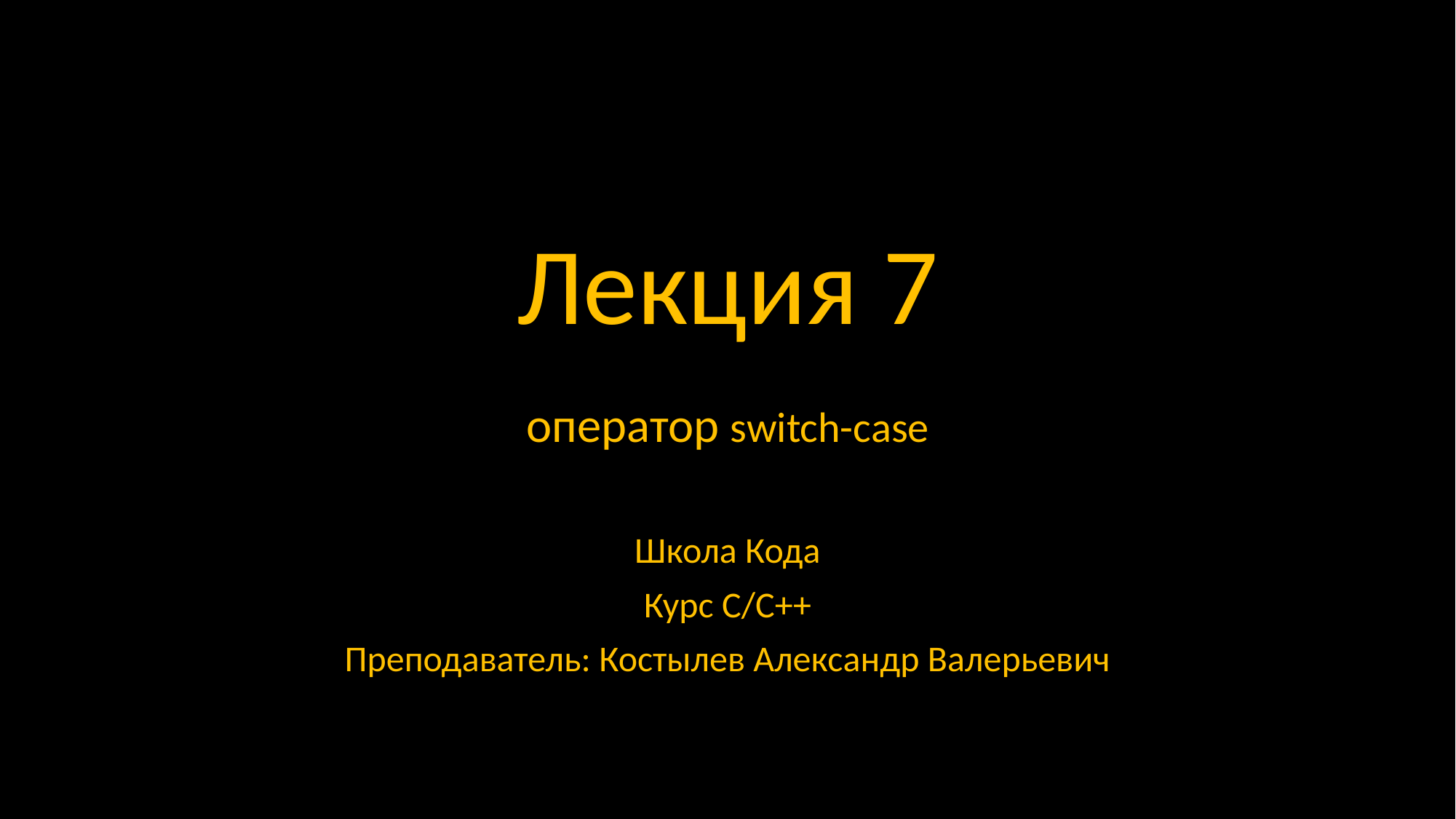

# Лекция 7 оператор switch-case
Школа Кода
Курс С/С++
Преподаватель: Костылев Александр Валерьевич